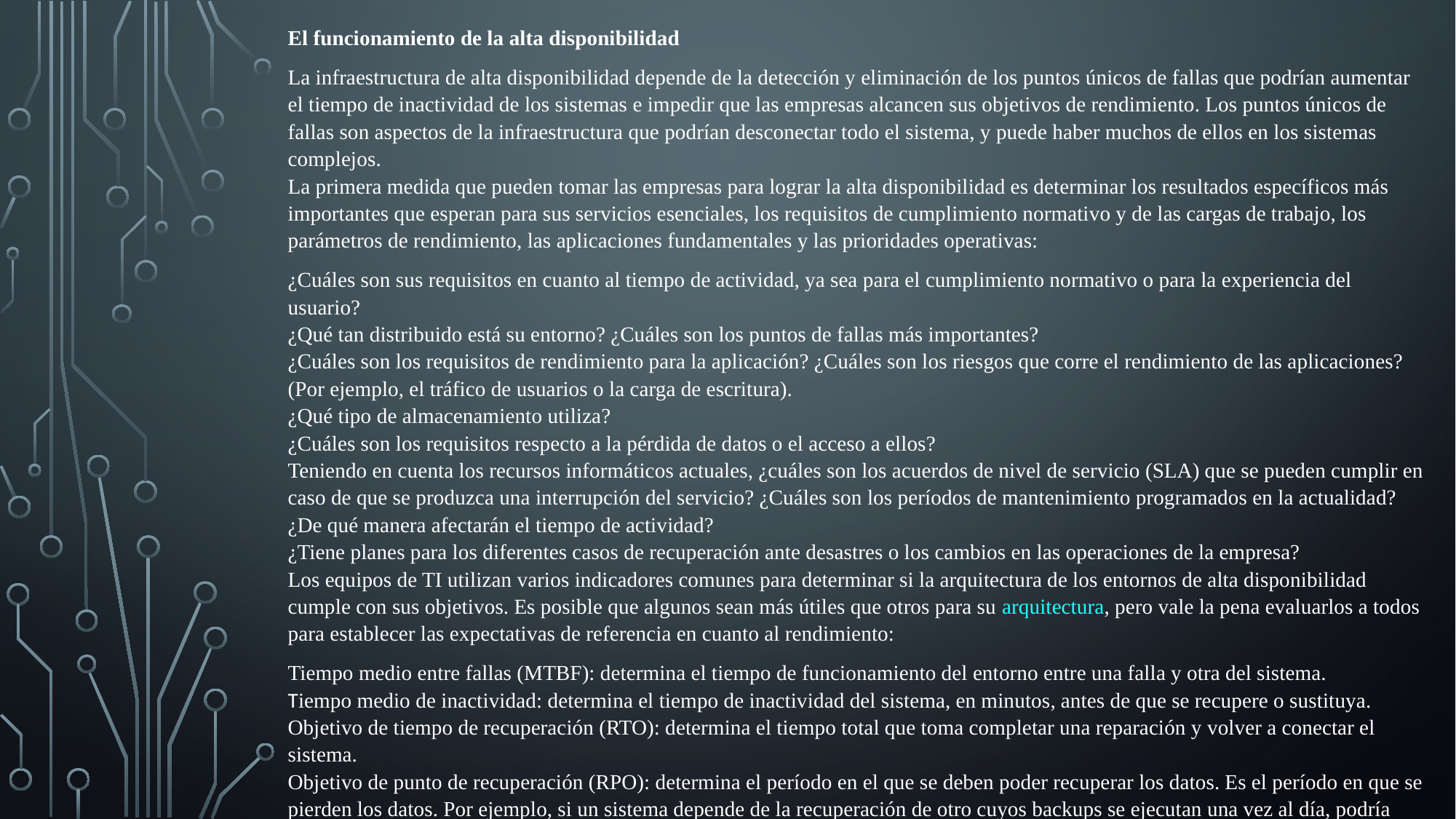

El funcionamiento de la alta disponibilidad
La infraestructura de alta disponibilidad depende de la detección y eliminación de los puntos únicos de fallas que podrían aumentar el tiempo de inactividad de los sistemas e impedir que las empresas alcancen sus objetivos de rendimiento. Los puntos únicos de fallas son aspectos de la infraestructura que podrían desconectar todo el sistema, y puede haber muchos de ellos en los sistemas complejos.
La primera medida que pueden tomar las empresas para lograr la alta disponibilidad es determinar los resultados específicos más importantes que esperan para sus servicios esenciales, los requisitos de cumplimiento normativo y de las cargas de trabajo, los parámetros de rendimiento, las aplicaciones fundamentales y las prioridades operativas:
¿Cuáles son sus requisitos en cuanto al tiempo de actividad, ya sea para el cumplimiento normativo o para la experiencia del usuario?
¿Qué tan distribuido está su entorno? ¿Cuáles son los puntos de fallas más importantes?
¿Cuáles son los requisitos de rendimiento para la aplicación? ¿Cuáles son los riesgos que corre el rendimiento de las aplicaciones? (Por ejemplo, el tráfico de usuarios o la carga de escritura).
¿Qué tipo de almacenamiento utiliza?
¿Cuáles son los requisitos respecto a la pérdida de datos o el acceso a ellos?
Teniendo en cuenta los recursos informáticos actuales, ¿cuáles son los acuerdos de nivel de servicio (SLA) que se pueden cumplir en caso de que se produzca una interrupción del servicio? ¿Cuáles son los períodos de mantenimiento programados en la actualidad? ¿De qué manera afectarán el tiempo de actividad?
¿Tiene planes para los diferentes casos de recuperación ante desastres o los cambios en las operaciones de la empresa?
Los equipos de TI utilizan varios indicadores comunes para determinar si la arquitectura de los entornos de alta disponibilidad cumple con sus objetivos. Es posible que algunos sean más útiles que otros para su arquitectura, pero vale la pena evaluarlos a todos para establecer las expectativas de referencia en cuanto al rendimiento:
Tiempo medio entre fallas (MTBF): determina el tiempo de funcionamiento del entorno entre una falla y otra del sistema.
Tiempo medio de inactividad: determina el tiempo de inactividad del sistema, en minutos, antes de que se recupere o sustituya.
Objetivo de tiempo de recuperación (RTO): determina el tiempo total que toma completar una reparación y volver a conectar el sistema.
Objetivo de punto de recuperación (RPO): determina el período en el que se deben poder recuperar los datos. Es el período en que se pierden los datos. Por ejemplo, si un sistema depende de la recuperación de otro cuyos backups se ejecutan una vez al día, podría haber una pérdida de datos de hasta 24 horas. Por el contrario, si cuenta con el almacenamiento replicado o compartido, la pérdida puede ser de tan solo unos minutos o menos.